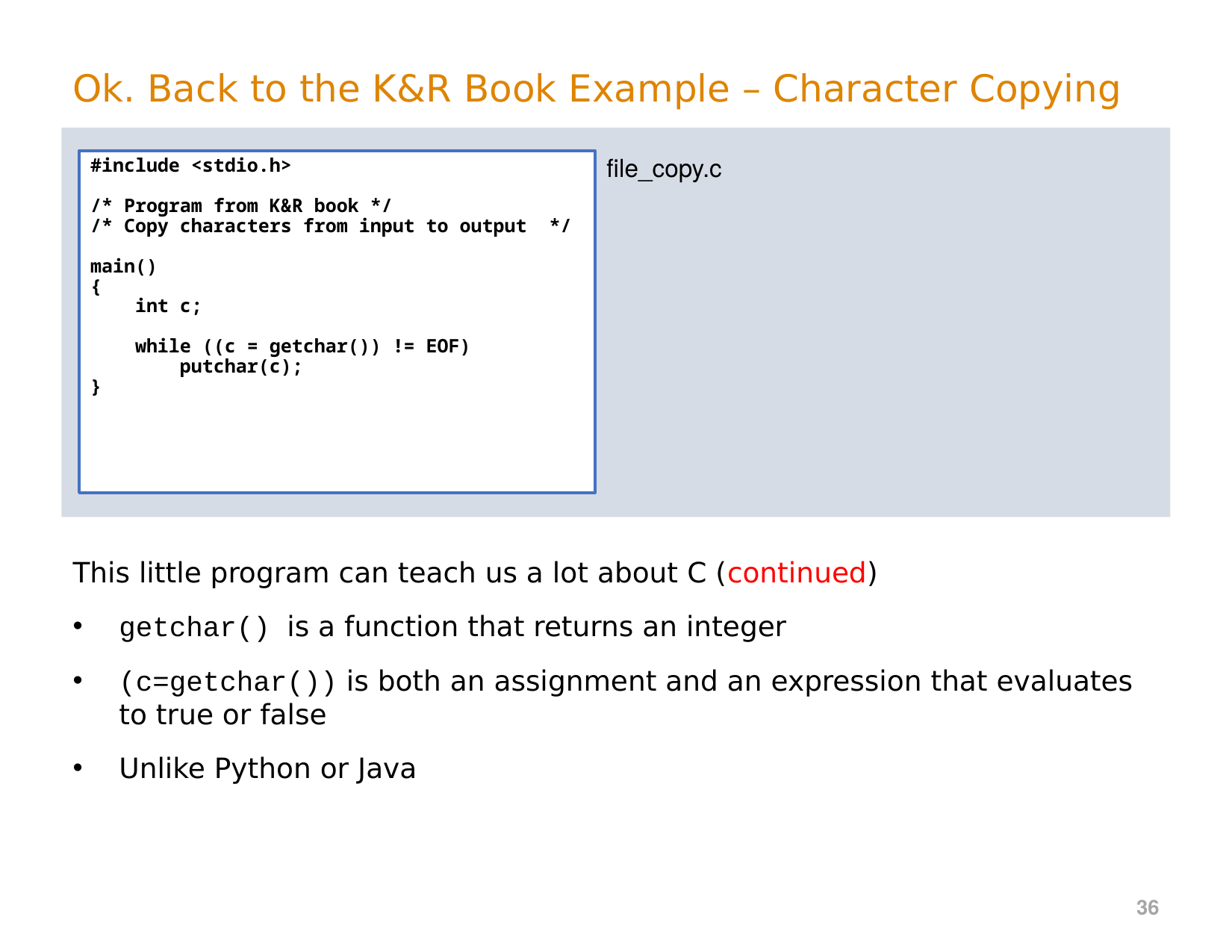

# Ok. Back to the K&R Book Example – Character Copying

#include <stdio.h>
/* Program from K&R book */
/* Copy characters from input to output  */
main()
{
    int c;
    while ((c = getchar()) != EOF)
        putchar(c);
}
file_copy.c
This little program can teach us a lot about C (continued)
getchar() is a function that returns an integer
(c=getchar()) is both an assignment and an expression that evaluates to true or false
Unlike Python or Java
36